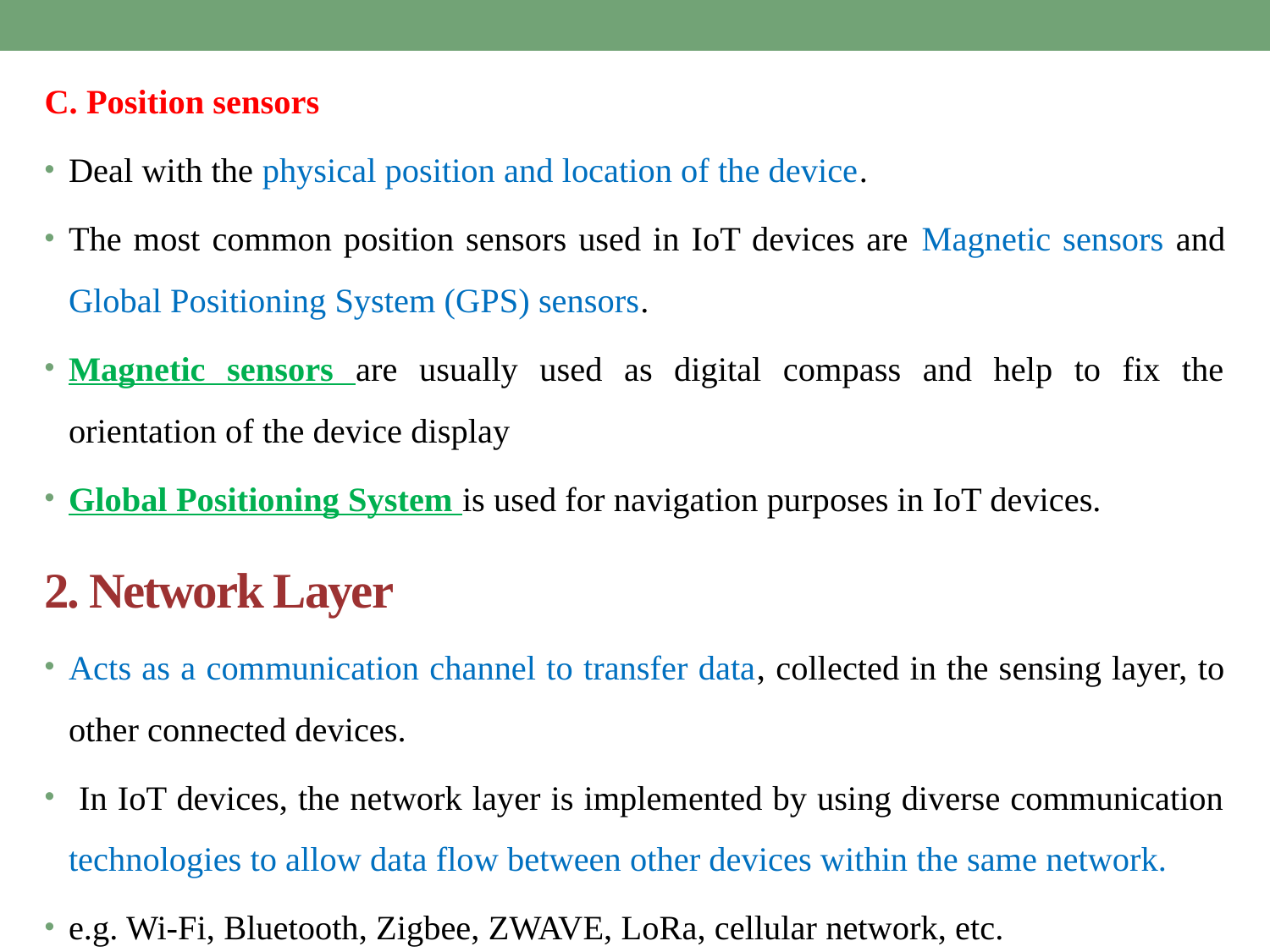

C. Position sensors
Deal with the physical position and location of the device.
The most common position sensors used in IoT devices are Magnetic sensors and Global Positioning System (GPS) sensors.
Magnetic sensors are usually used as digital compass and help to fix the orientation of the device display
Global Positioning System is used for navigation purposes in IoT devices.
2. Network Layer
Acts as a communication channel to transfer data, collected in the sensing layer, to other connected devices.
 In IoT devices, the network layer is implemented by using diverse communication technologies to allow data flow between other devices within the same network.
e.g. Wi-Fi, Bluetooth, Zigbee, ZWAVE, LoRa, cellular network, etc.